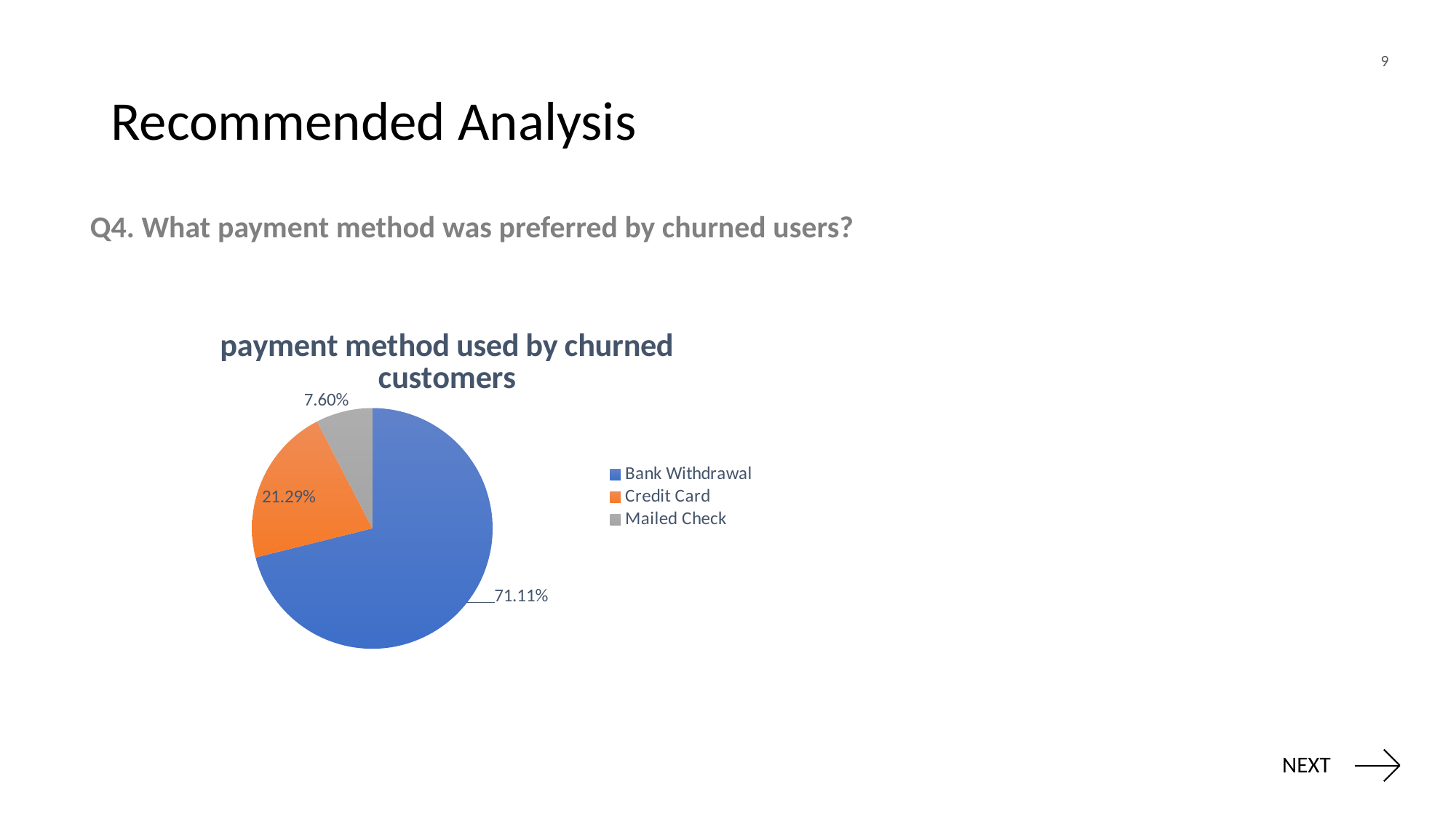

9
# Recommended Analysis
Q4. What payment method was preferred by churned users?

### Chart: payment method used by churned customers

| Category | Total |
|---|---|
| Bank Withdrawal | 0.7110754414125201 |
| Credit Card | 0.21294810058855002 |
| Mailed Check | 0.07597645799892991 |